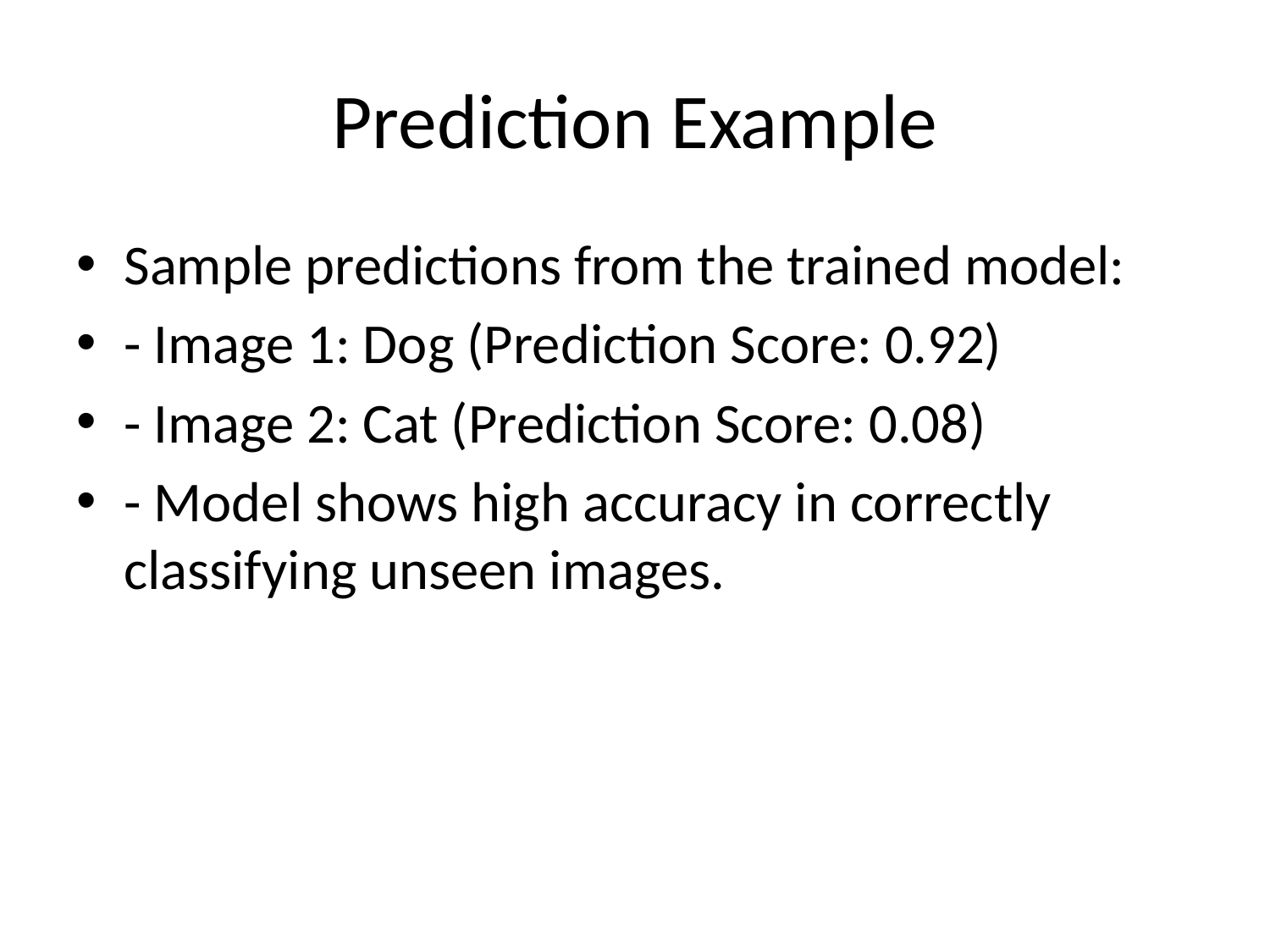

# Prediction Example
Sample predictions from the trained model:
- Image 1: Dog (Prediction Score: 0.92)
- Image 2: Cat (Prediction Score: 0.08)
- Model shows high accuracy in correctly classifying unseen images.